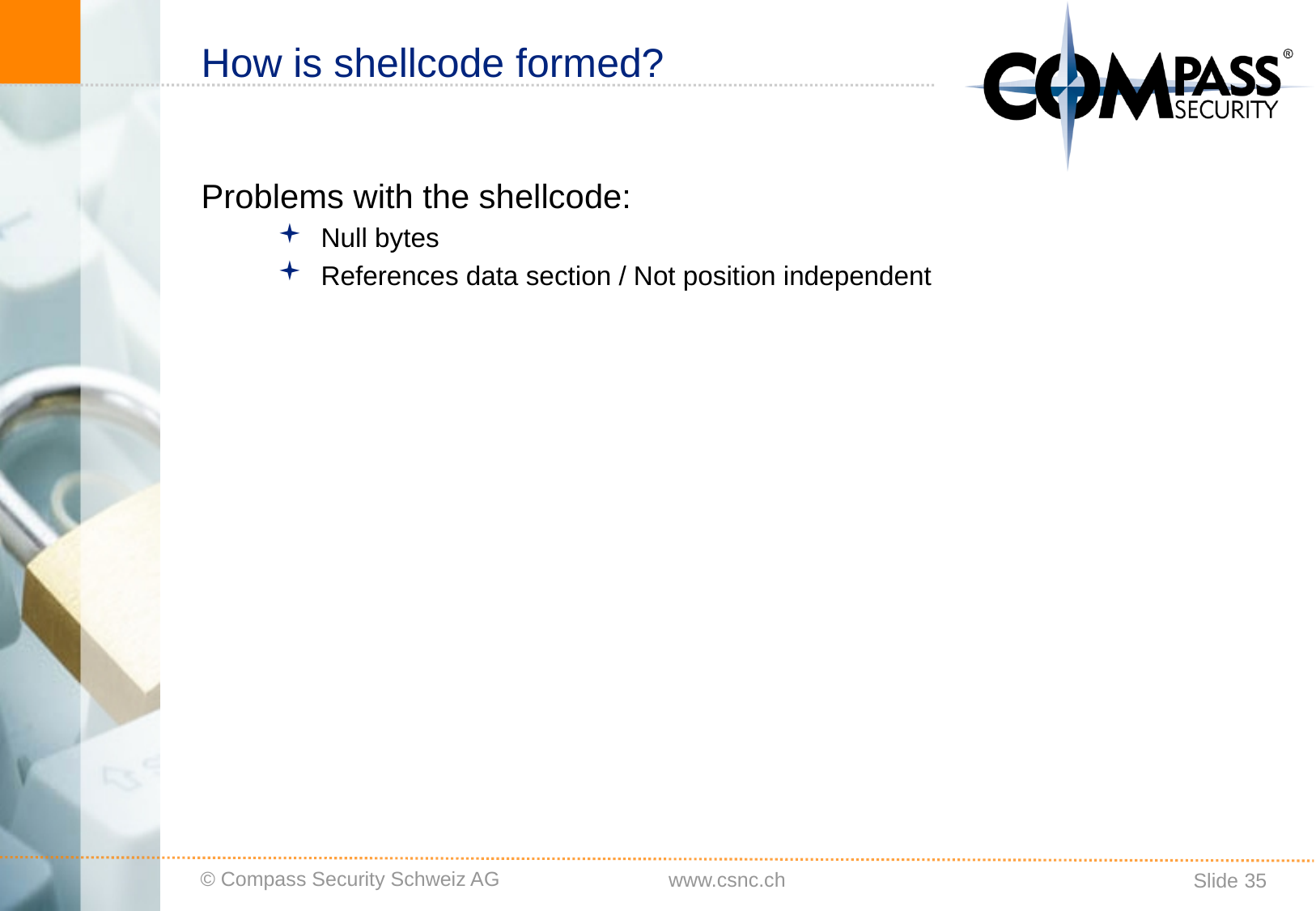

# How is shellcode formed?
Problems with the shellcode:
Null bytes
References data section / Not position independent